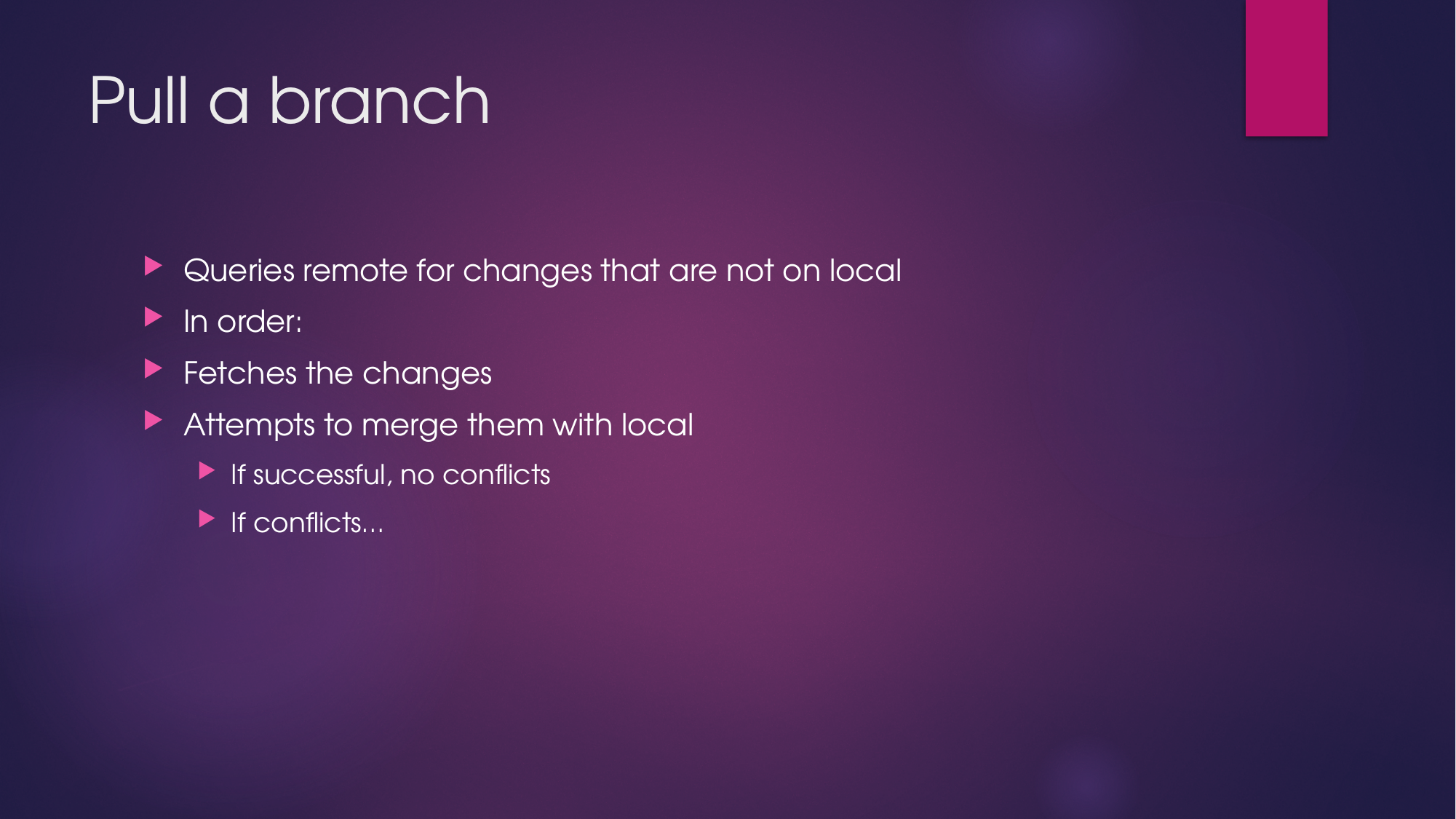

# Pull a branch
Queries remote for changes that are not on local
In order:
Fetches the changes
Attempts to merge them with local
If successful, no conflicts
If conflicts…